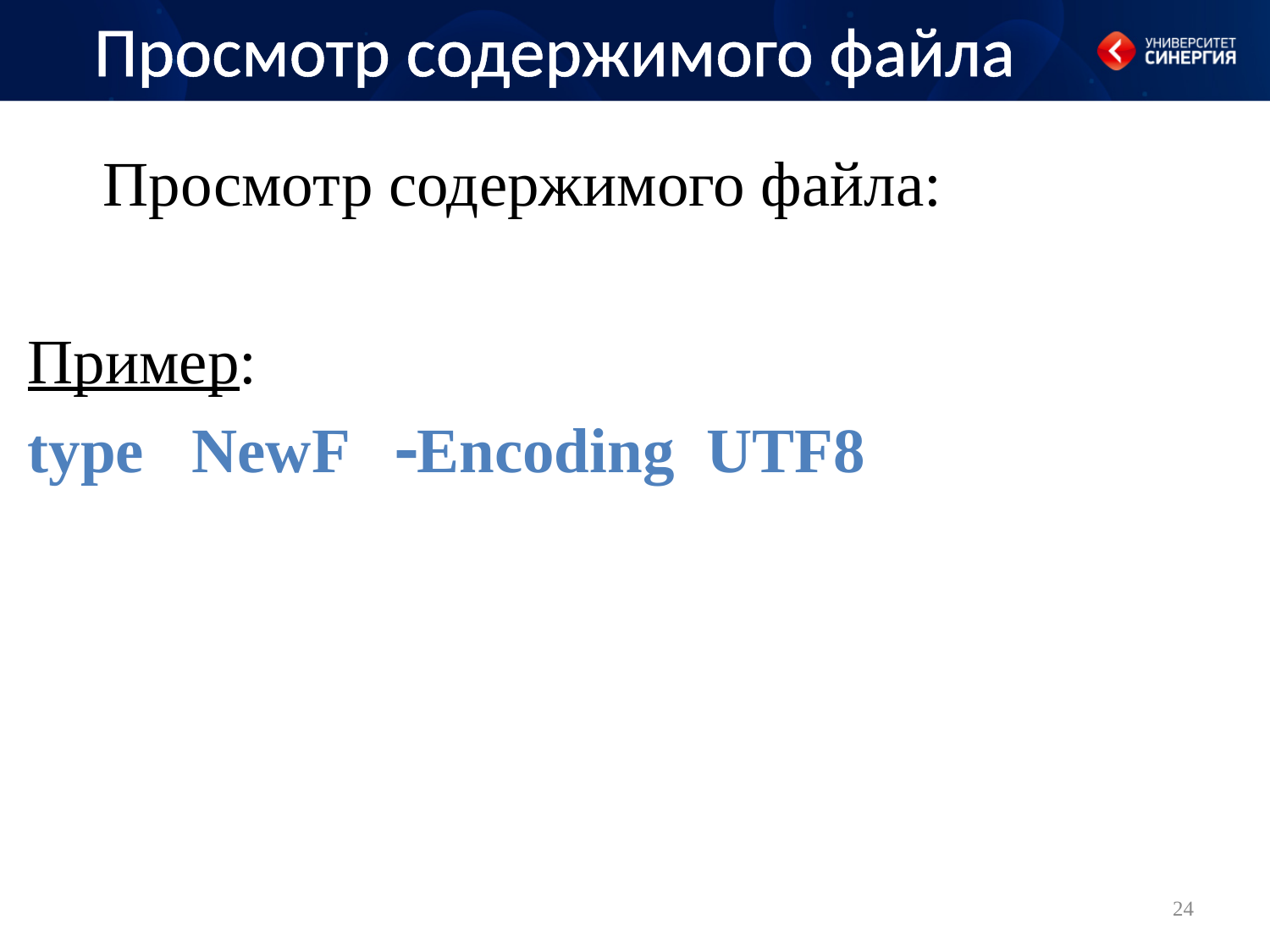

# Просмотр содержимого файла
Просмотр содержимого файла:

Пример:
type   NewF   −Encoding  UTF8

24